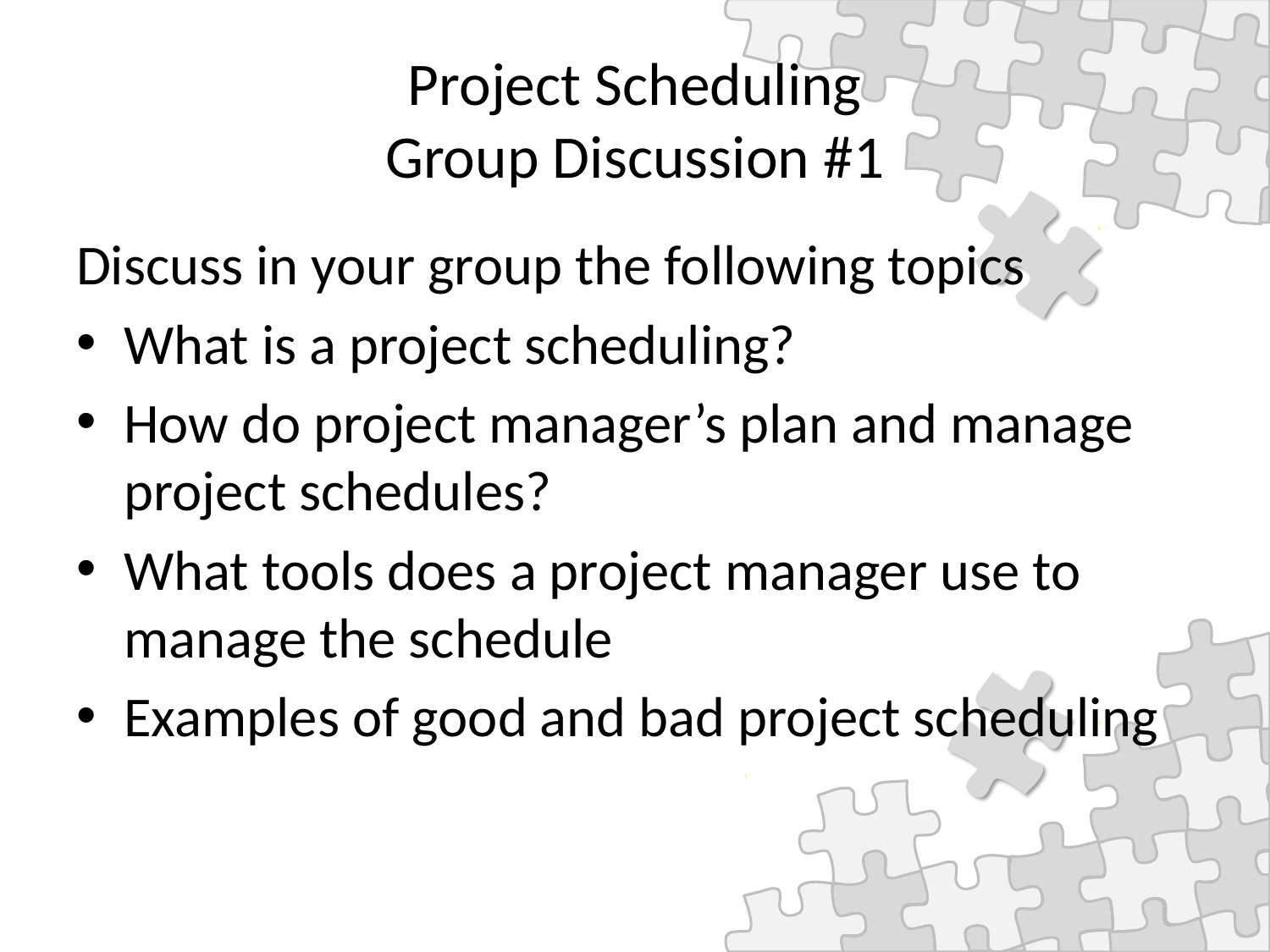

# Project Scheduling Group Discussion #1
Discuss in your group the following topics
What is a project scheduling?
How do project manager’s plan and manage project schedules?
What tools does a project manager use to manage the schedule
Examples of good and bad project scheduling